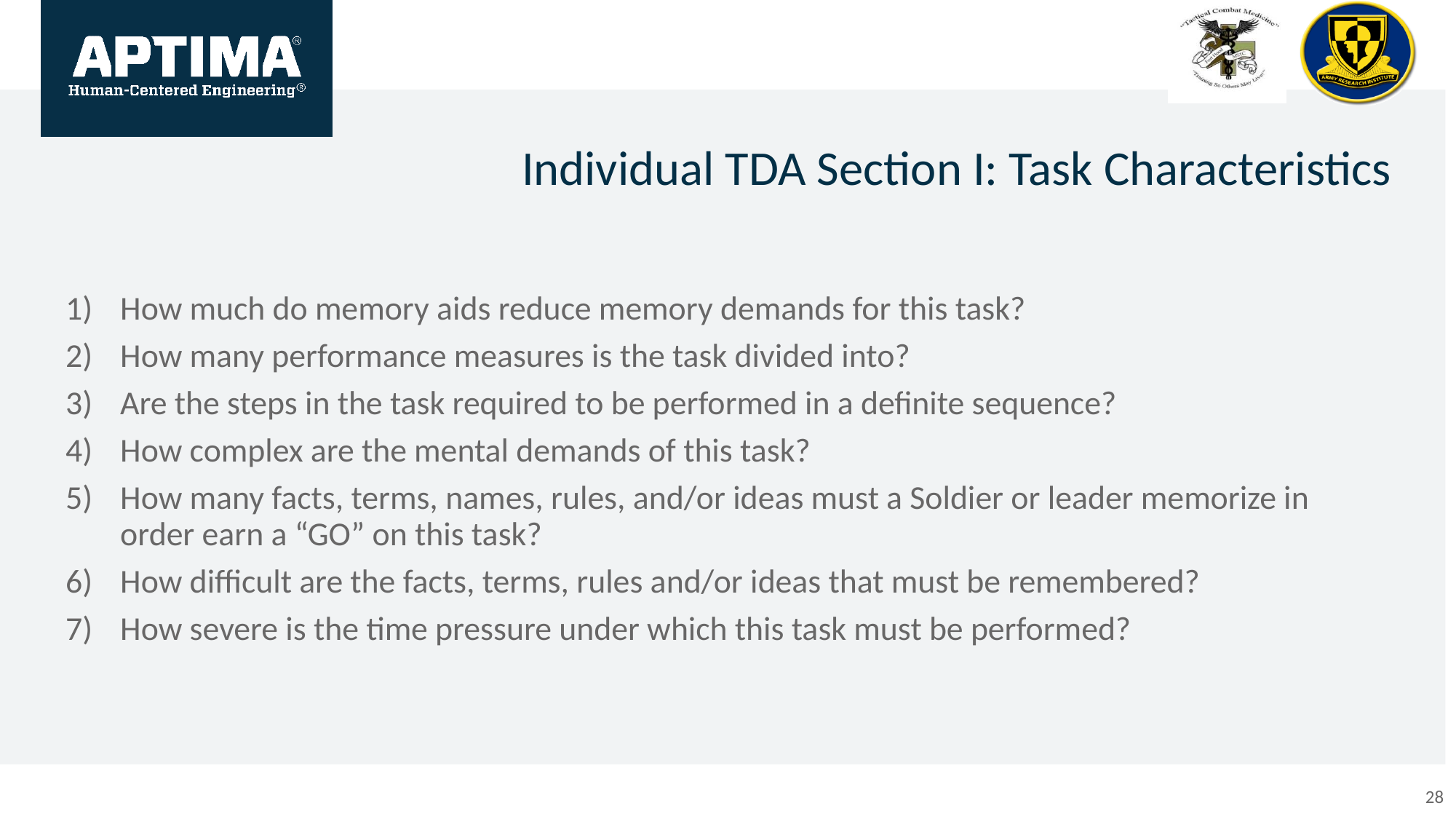

Individual TDA Section I: Task Characteristics
How much do memory aids reduce memory demands for this task?
How many performance measures is the task divided into?
Are the steps in the task required to be performed in a definite sequence?
How complex are the mental demands of this task?
How many facts, terms, names, rules, and/or ideas must a Soldier or leader memorize in order earn a “GO” on this task?
How difficult are the facts, terms, rules and/or ideas that must be remembered?
How severe is the time pressure under which this task must be performed?